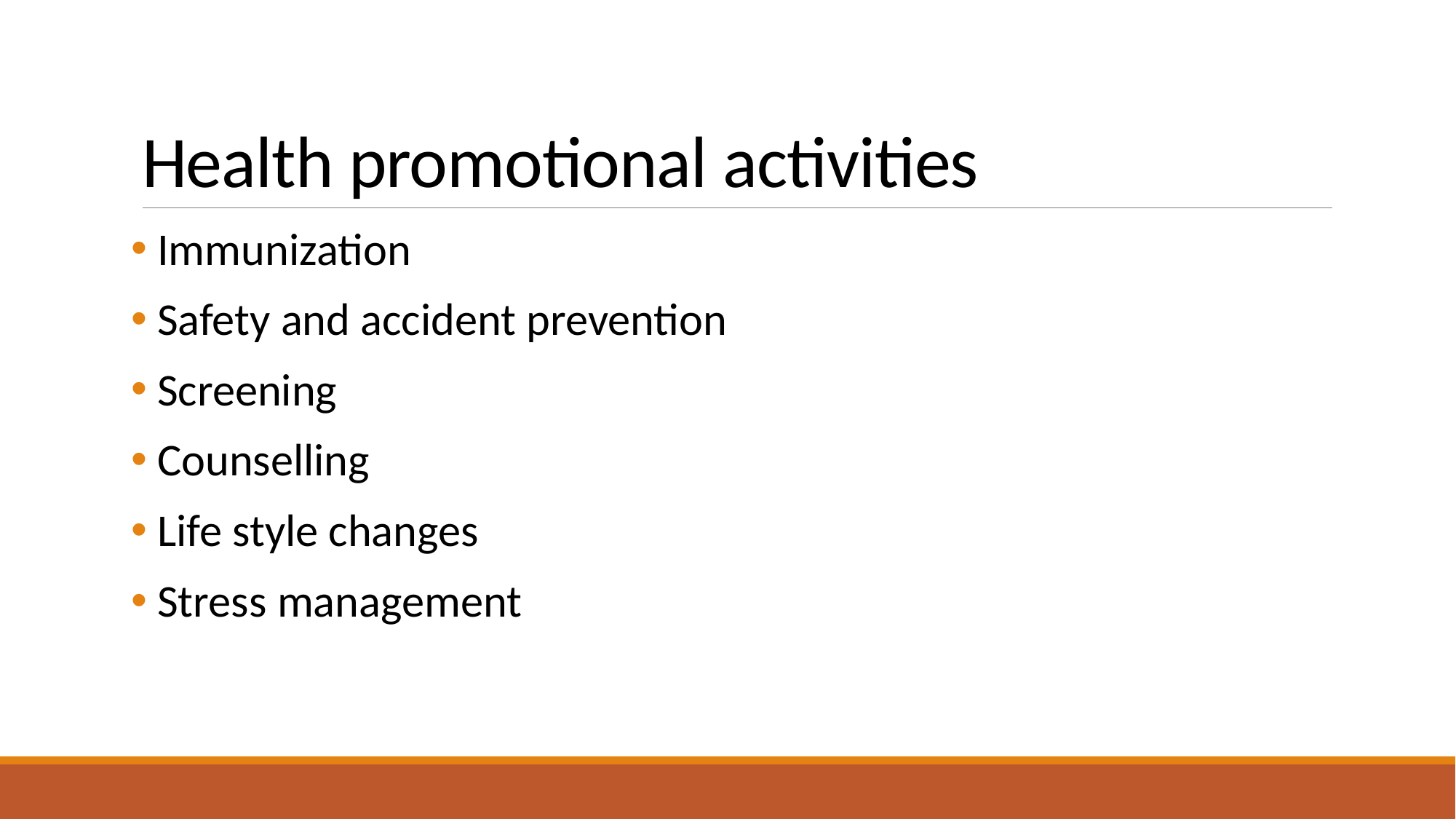

# Health promotional activities
 Immunization
 Safety and accident prevention
 Screening
 Counselling
 Life style changes
 Stress management